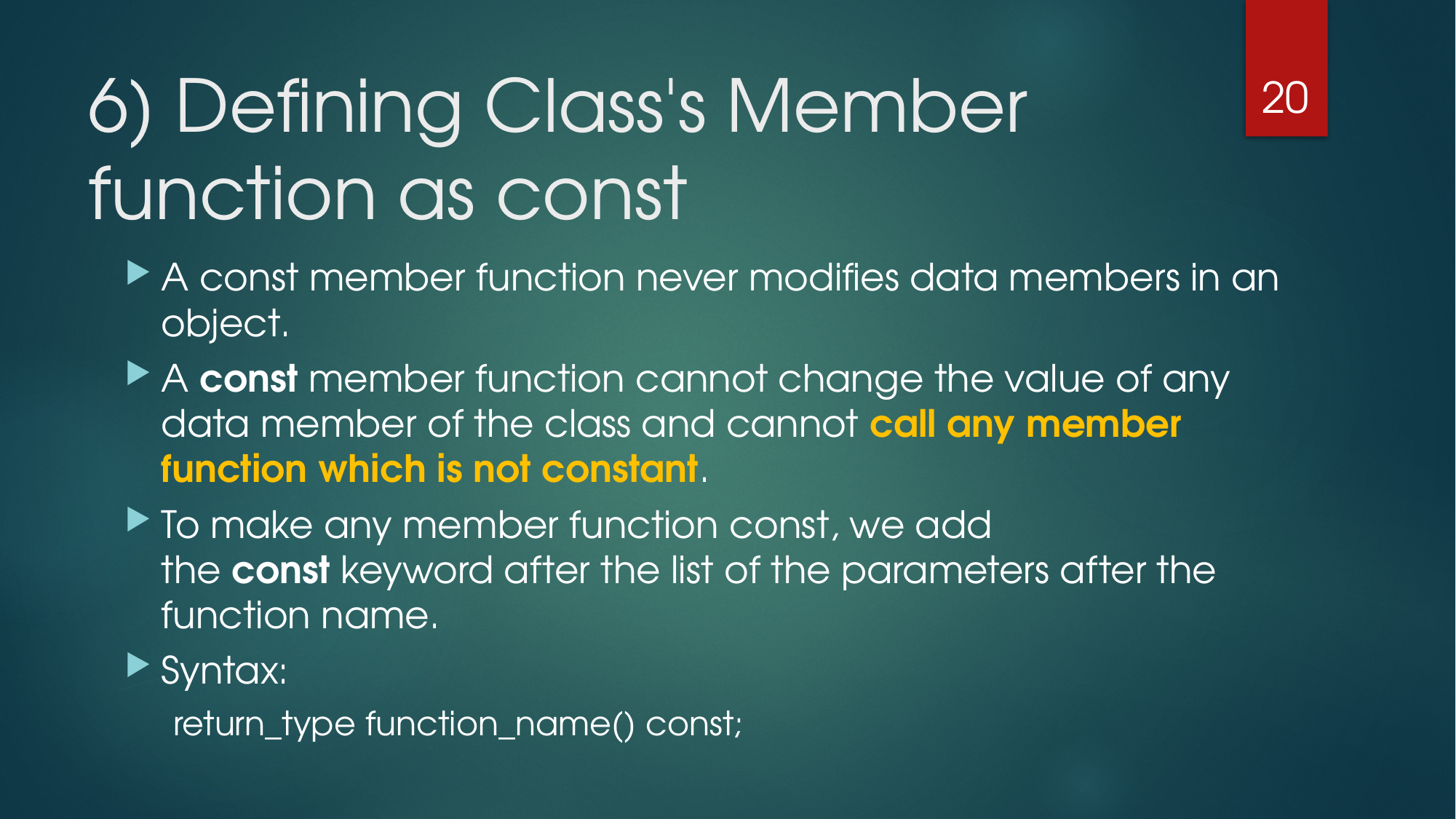

20
# 6) Defining Class's Member function as const
A const member function never modifies data members in an object.
A const member function cannot change the value of any data member of the class and cannot call any member function which is not constant.
To make any member function const, we add the const keyword after the list of the parameters after the function name.
Syntax:
	return_type function_name() const;